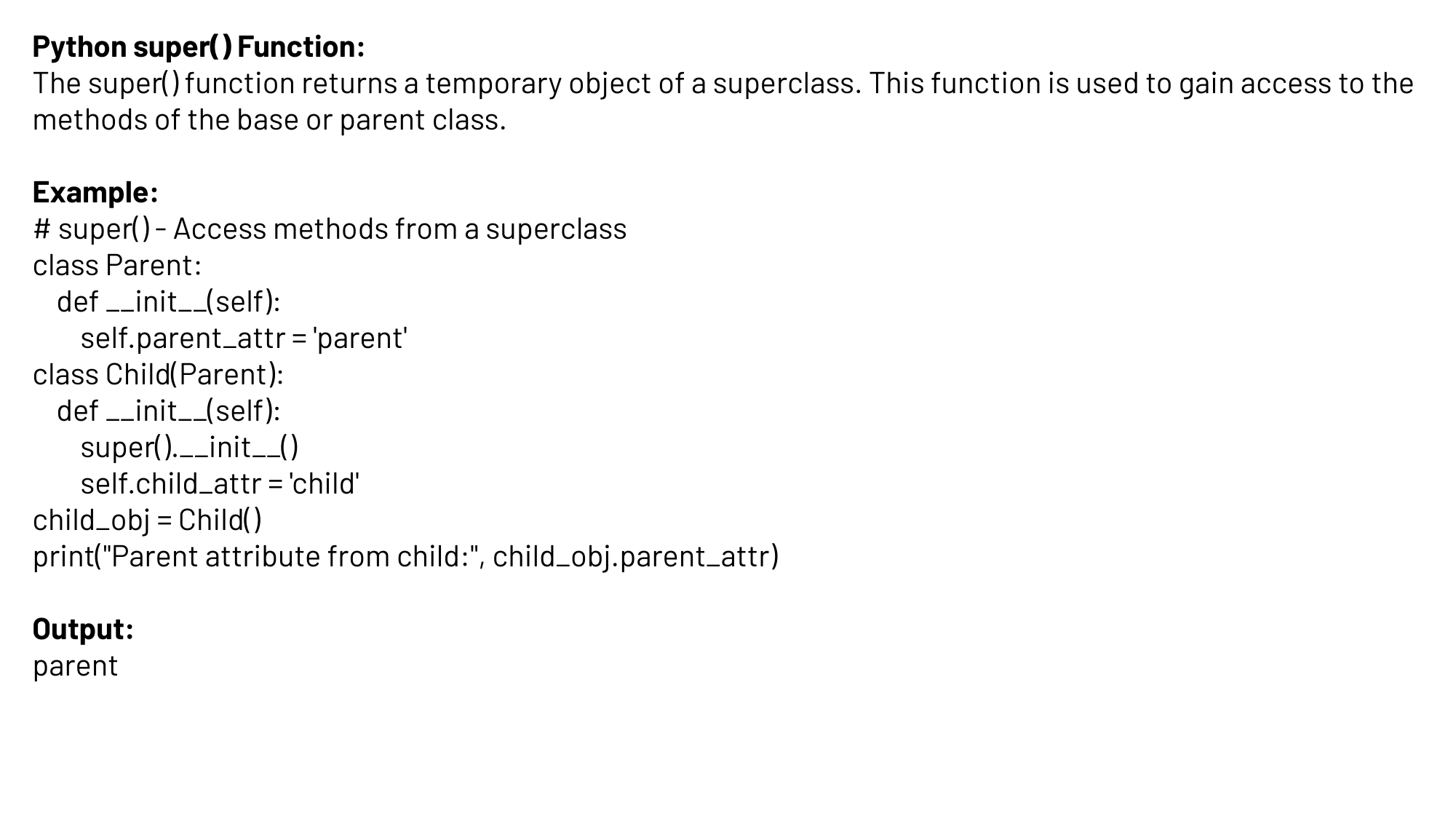

Python super() Function:
The super() function returns a temporary object of a superclass. This function is used to gain access to the methods of the base or parent class.

Example:
# super() - Access methods from a superclass
class Parent:
    def __init__(self):
        self.parent_attr = 'parent'
class Child(Parent):
    def __init__(self):
        super().__init__()
        self.child_attr = 'child'
child_obj = Child()
print("Parent attribute from child:", child_obj.parent_attr)

Output:
parent